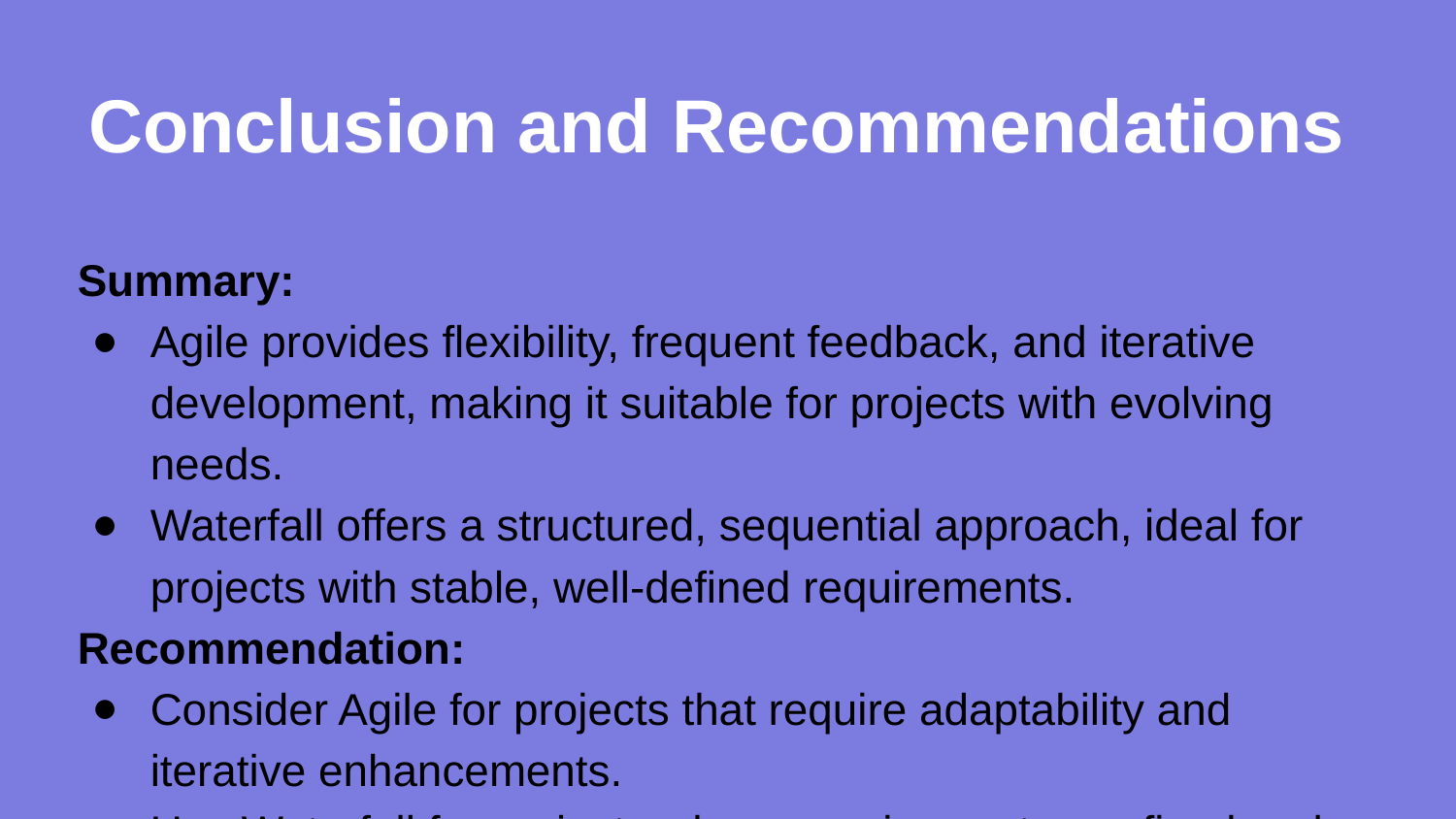

# Conclusion and Recommendations
Summary:
Agile provides flexibility, frequent feedback, and iterative development, making it suitable for projects with evolving needs.
Waterfall offers a structured, sequential approach, ideal for projects with stable, well-defined requirements.
Recommendation:
Consider Agile for projects that require adaptability and iterative enhancements.
Use Waterfall for projects where requirements are fixed and a structured approach is needed.